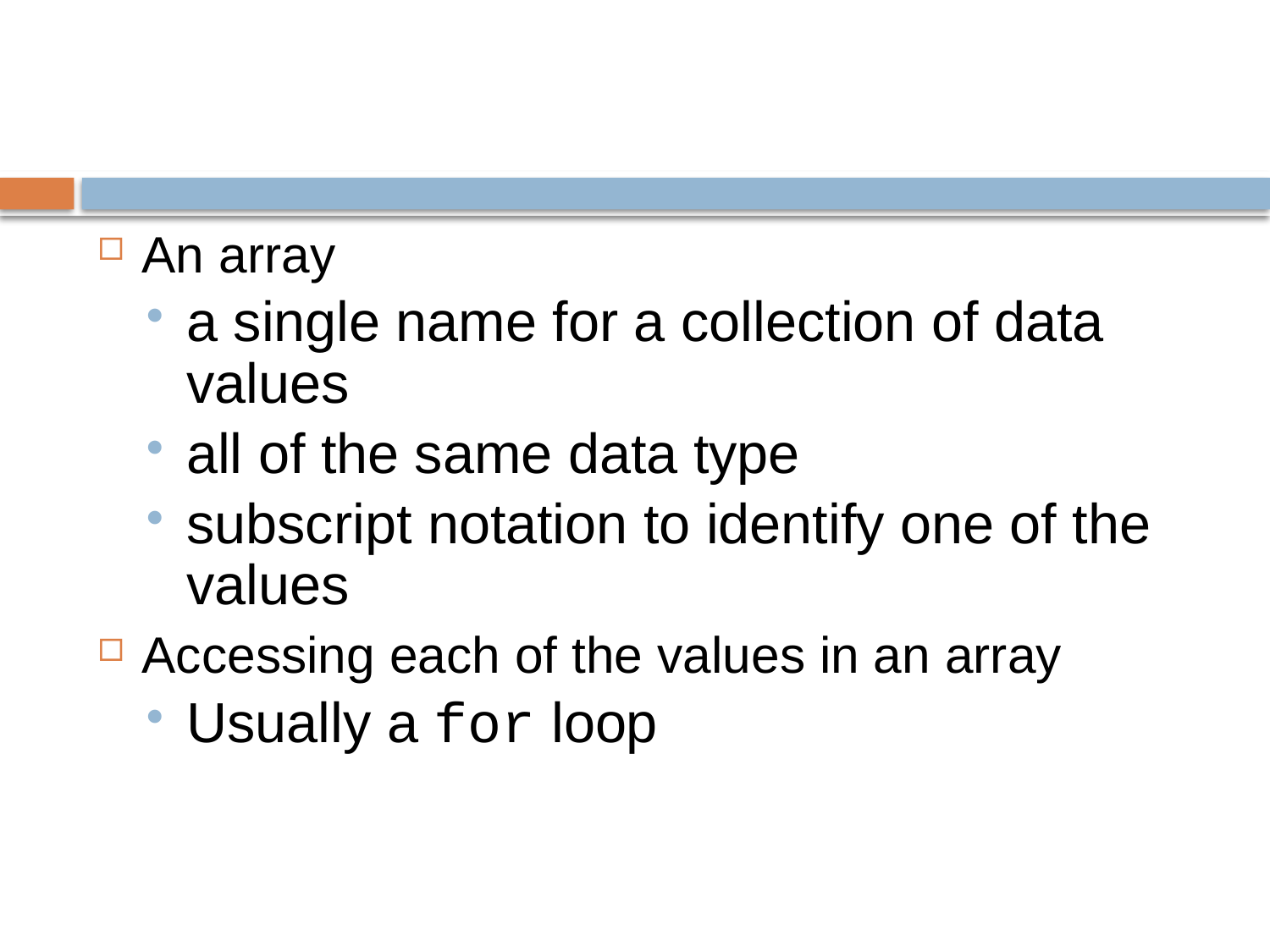

#
An array
a single name for a collection of data values
all of the same data type
subscript notation to identify one of the values
Accessing each of the values in an array
Usually a for loop